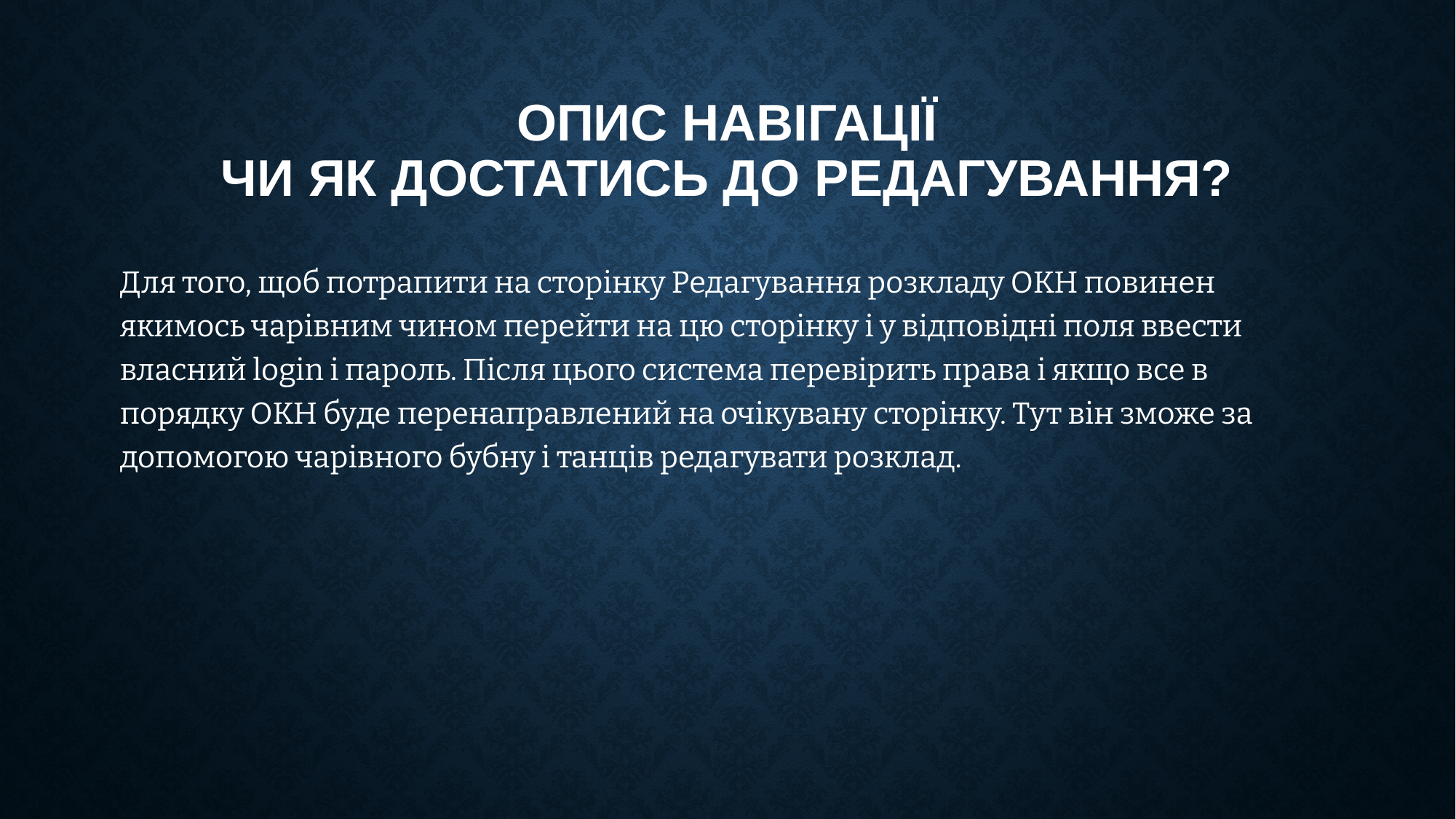

# ОПИС НАВІГАЦІЇ ЧИ ЯК ДОСТАТИСЬ ДО Редагування?
Для того, щоб потрапити на сторінку Редагування розкладу ОКН повинен якимось чарівним чином перейти на цю сторінку і у відповідні поля ввести власний login і пароль. Після цього система перевірить права і якщо все в порядку ОКН буде перенаправлений на очікувану сторінку. Тут він зможе за допомогою чарівного бубну і танців редагувати розклад.